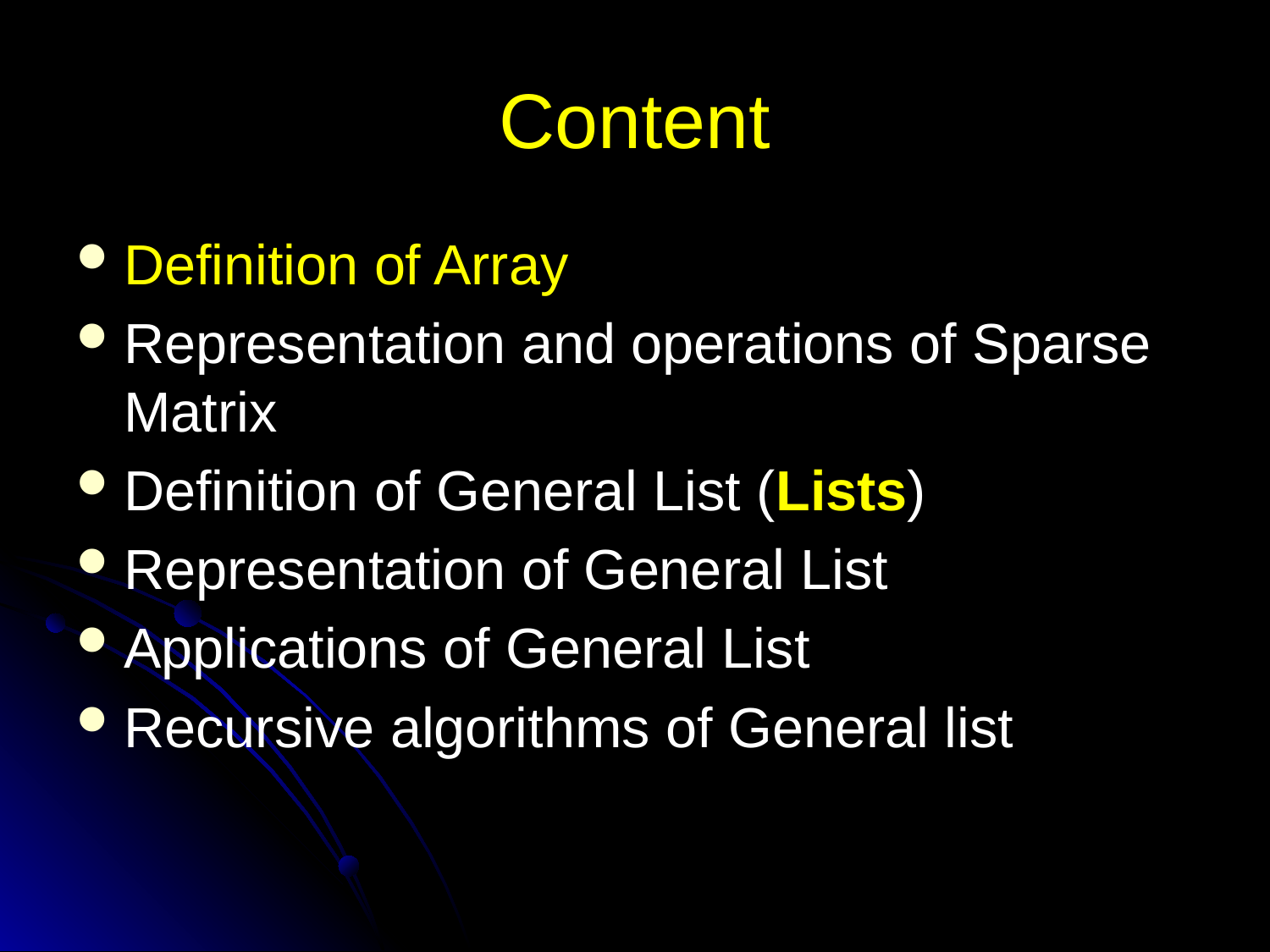

# Content
Definition of Array
Representation and operations of Sparse Matrix
Definition of General List (Lists)
Representation of General List
Applications of General List
Recursive algorithms of General list